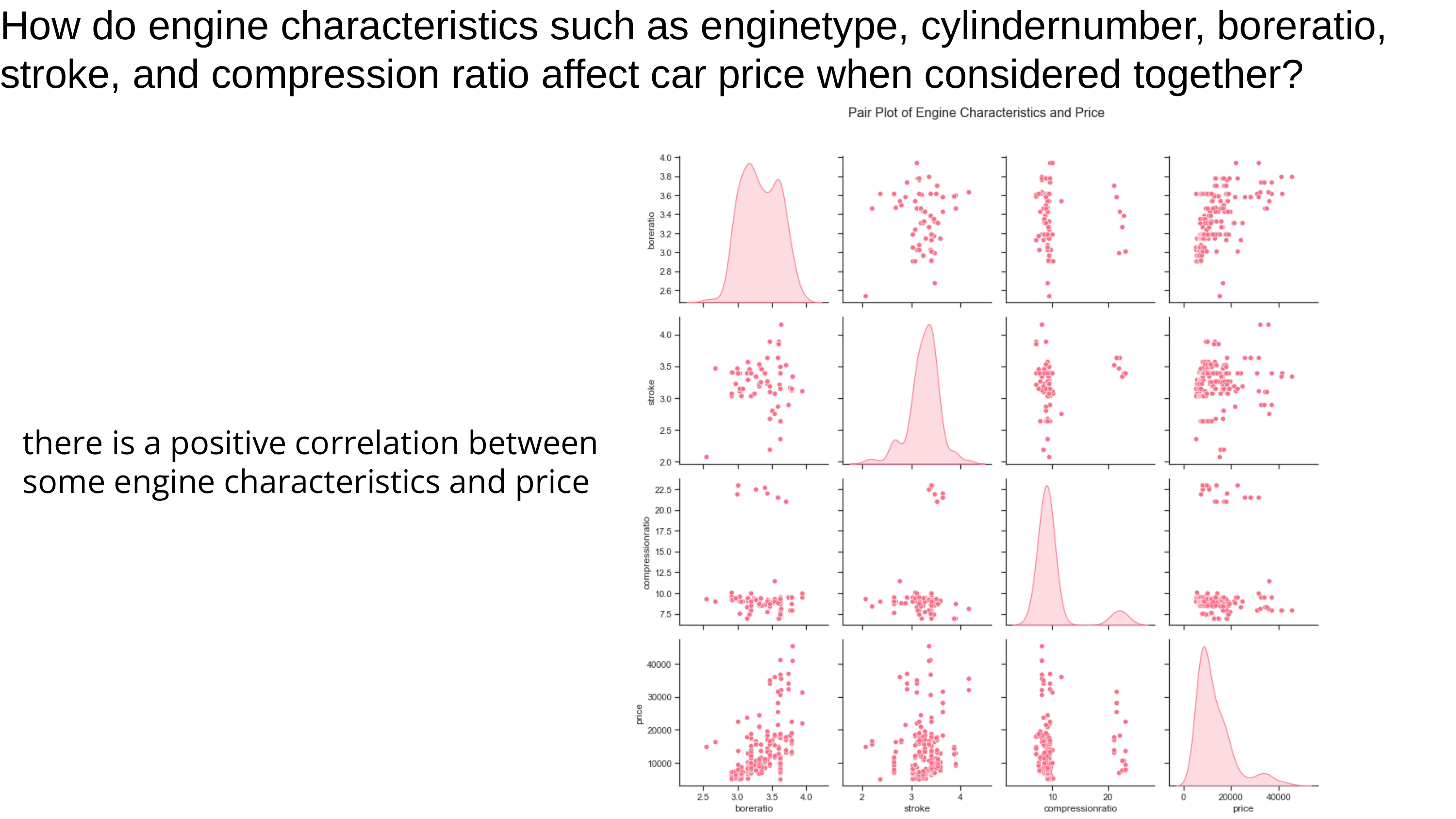

How do engine characteristics such as enginetype, cylindernumber, boreratio, stroke, and compression ratio affect car price when considered together?

there is a positive correlation between some engine characteristics and price